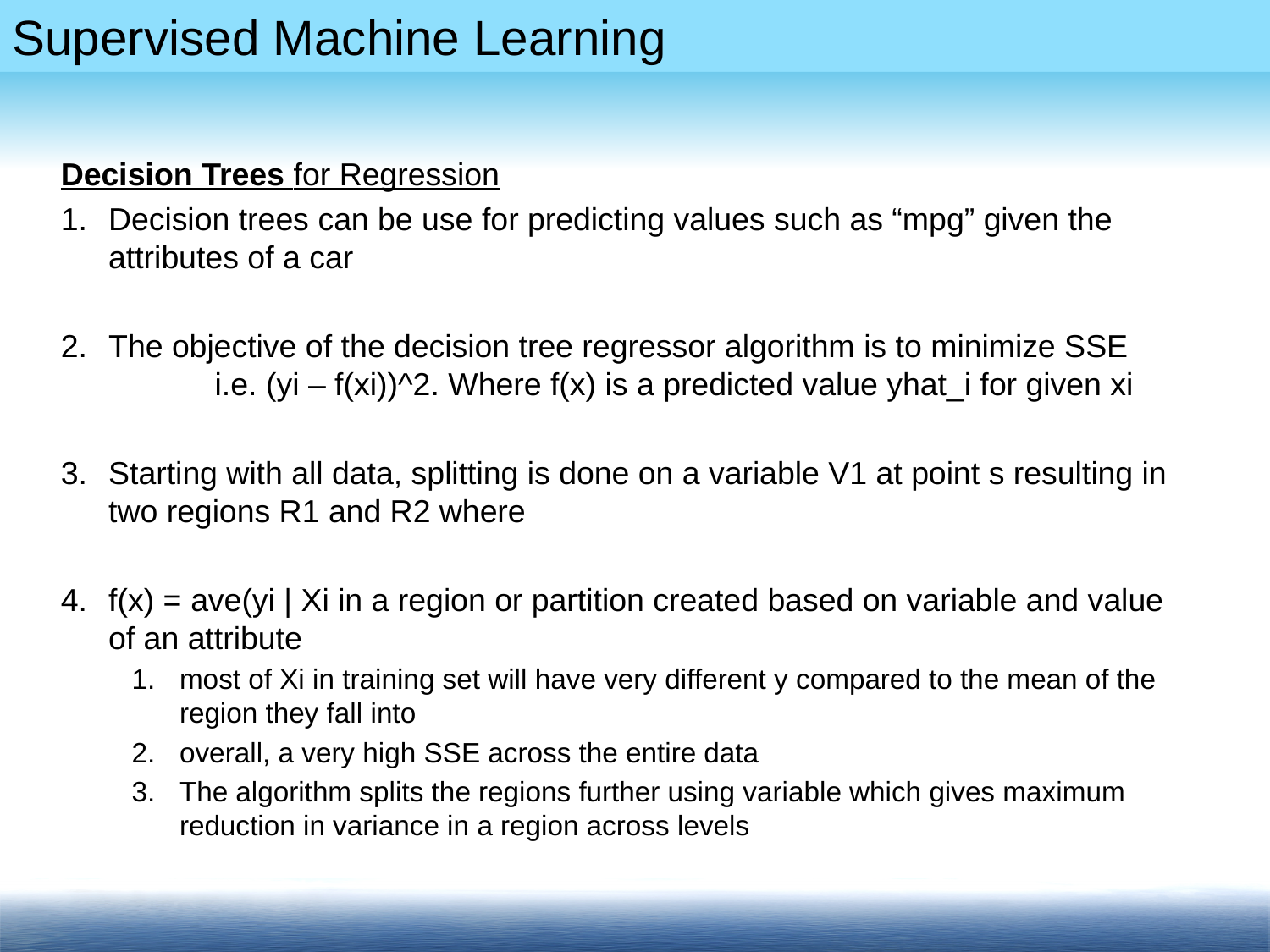

Decision Trees for Regression
Decision trees can be use for predicting values such as “mpg” given the attributes of a car

The objective of the decision tree regressor algorithm is to minimize SSE                  i.e. (yi – f(xi))^2. Where f(x) is a predicted value yhat_i for given xi

Starting with all data, splitting is done on a variable V1 at point s resulting in two regions R1 and R2 where

f(x) = ave(yi | Xi in a region or partition created based on variable and value of an attribute
most of Xi in training set will have very different y compared to the mean of the region they fall into
overall, a very high SSE across the entire data
The algorithm splits the regions further using variable which gives maximum reduction in variance in a region across levels